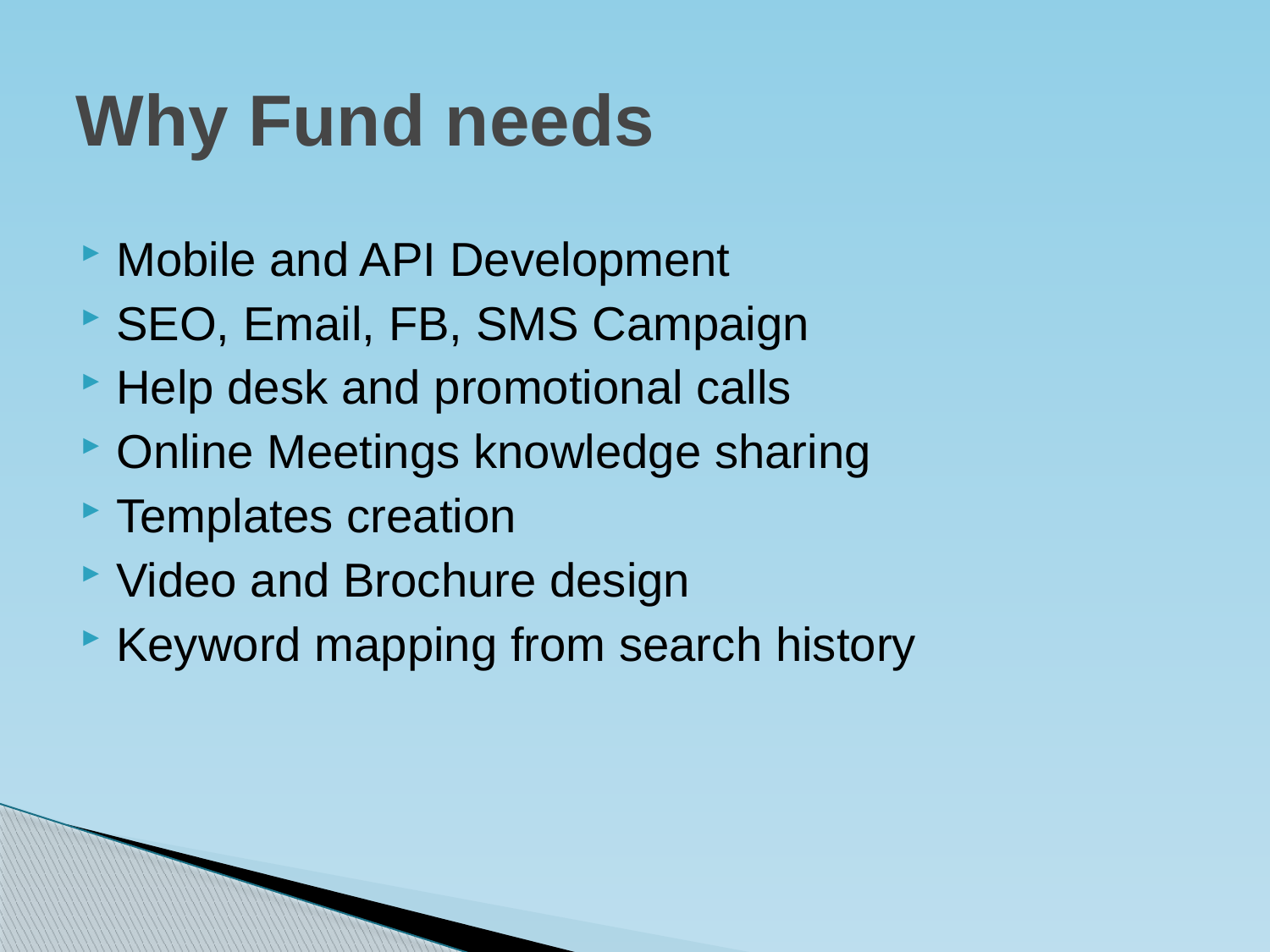

# Why Fund needs
Mobile and API Development
SEO, Email, FB, SMS Campaign
Help desk and promotional calls
Online Meetings knowledge sharing
Templates creation
Video and Brochure design
Keyword mapping from search history